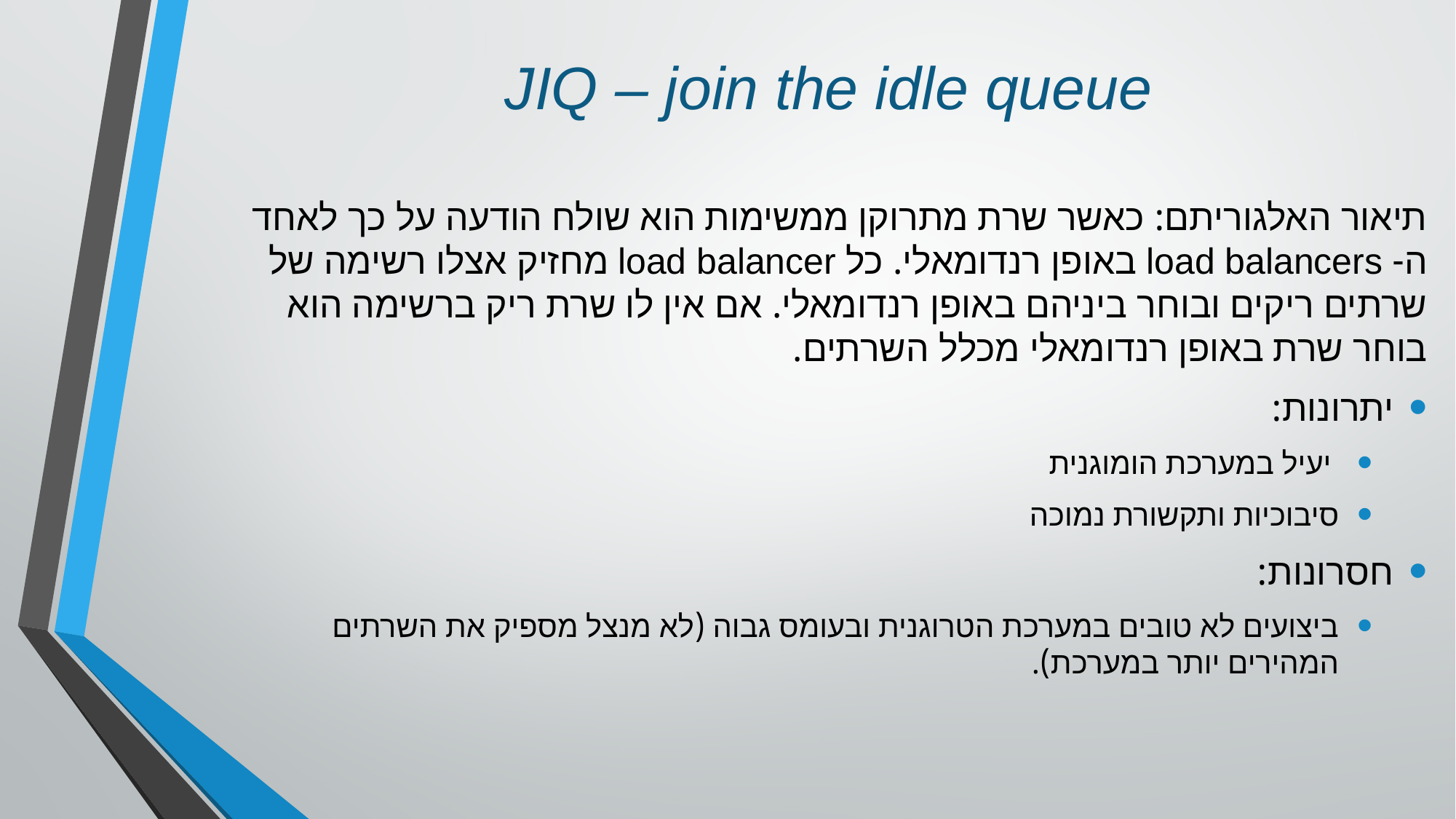

# JIQ – join the idle queue
תיאור האלגוריתם: כאשר שרת מתרוקן ממשימות הוא שולח הודעה על כך לאחד ה- load balancers באופן רנדומאלי. כל load balancer מחזיק אצלו רשימה של שרתים ריקים ובוחר ביניהם באופן רנדומאלי. אם אין לו שרת ריק ברשימה הוא בוחר שרת באופן רנדומאלי מכלל השרתים.
יתרונות:
 יעיל במערכת הומוגנית
סיבוכיות ותקשורת נמוכה
חסרונות:
ביצועים לא טובים במערכת הטרוגנית ובעומס גבוה (לא מנצל מספיק את השרתים המהירים יותר במערכת).